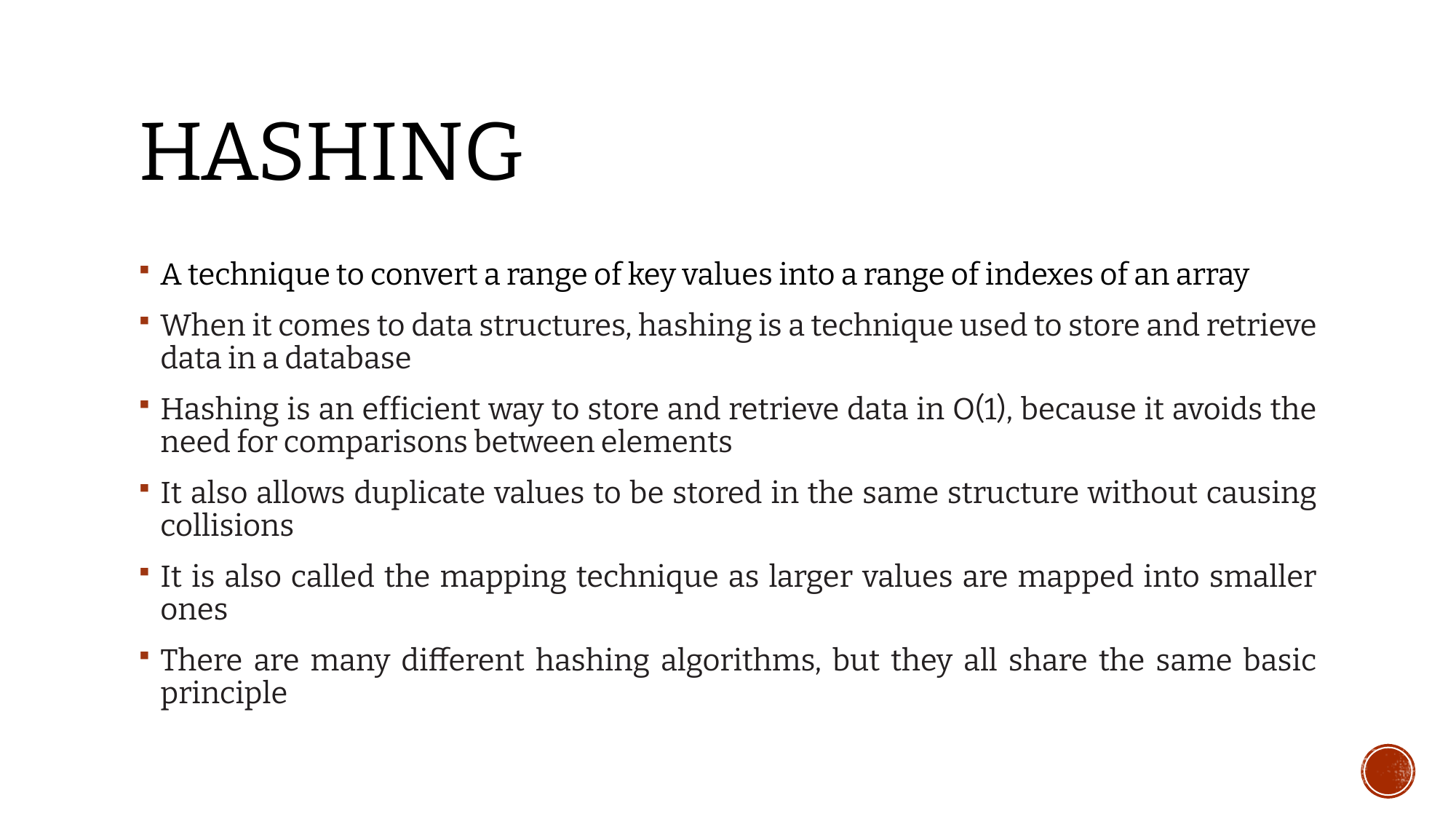

# Hashing
A technique to convert a range of key values into a range of indexes of an array
When it comes to data structures, hashing is a technique used to store and retrieve data in a database
Hashing is an efficient way to store and retrieve data in O(1), because it avoids the need for comparisons between elements
It also allows duplicate values to be stored in the same structure without causing collisions
It is also called the mapping technique as larger values are mapped into smaller ones
There are many different hashing algorithms, but they all share the same basic principle